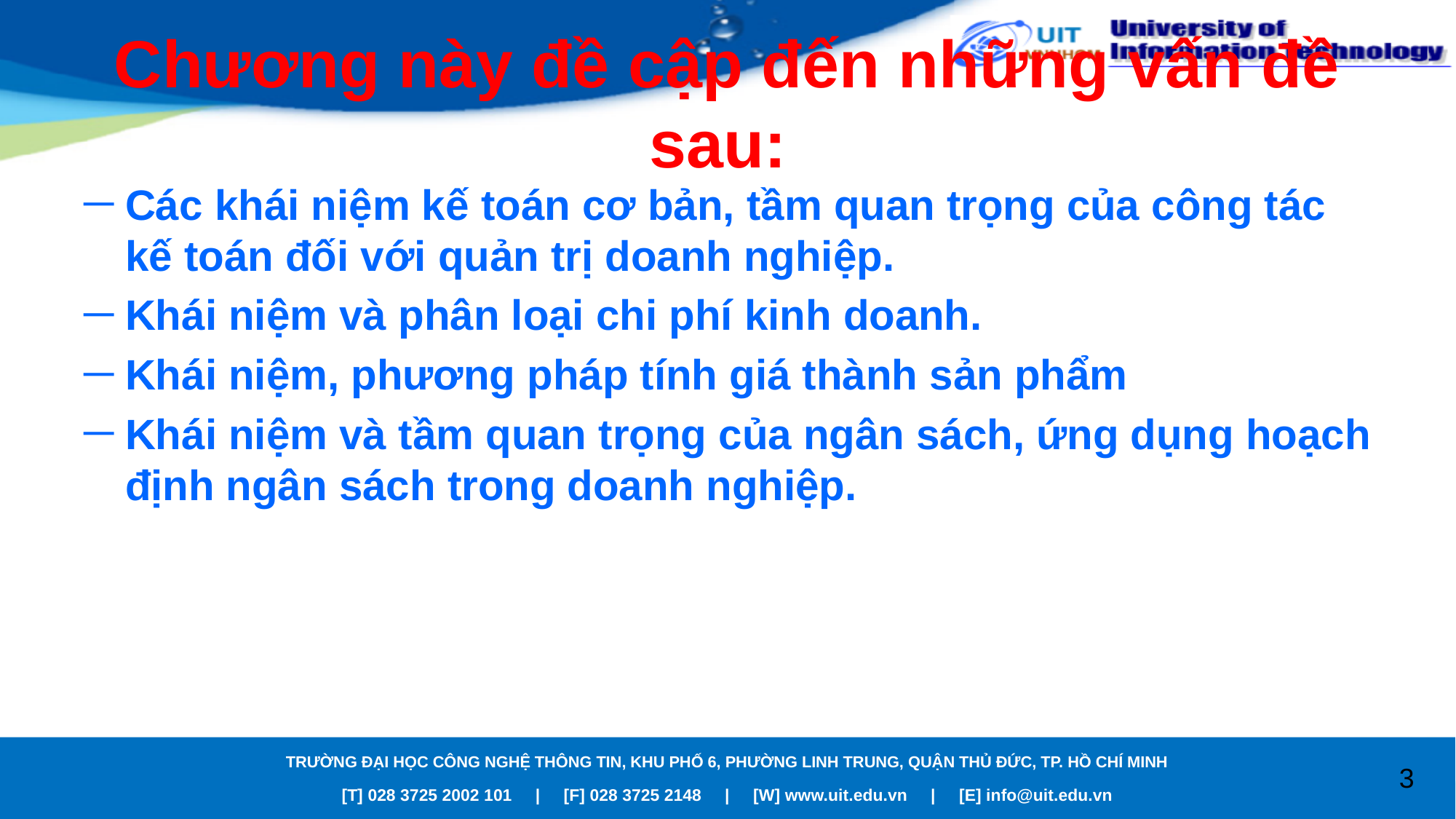

# Chương này đề cập đến những vấn đề sau:
Các khái niệm kế toán cơ bản, tầm quan trọng của công tác kế toán đối với quản trị doanh nghiệp.
Khái niệm và phân loại chi phí kinh doanh.
Khái niệm, phương pháp tính giá thành sản phẩm
Khái niệm và tầm quan trọng của ngân sách, ứng dụng hoạch định ngân sách trong doanh nghiệp.